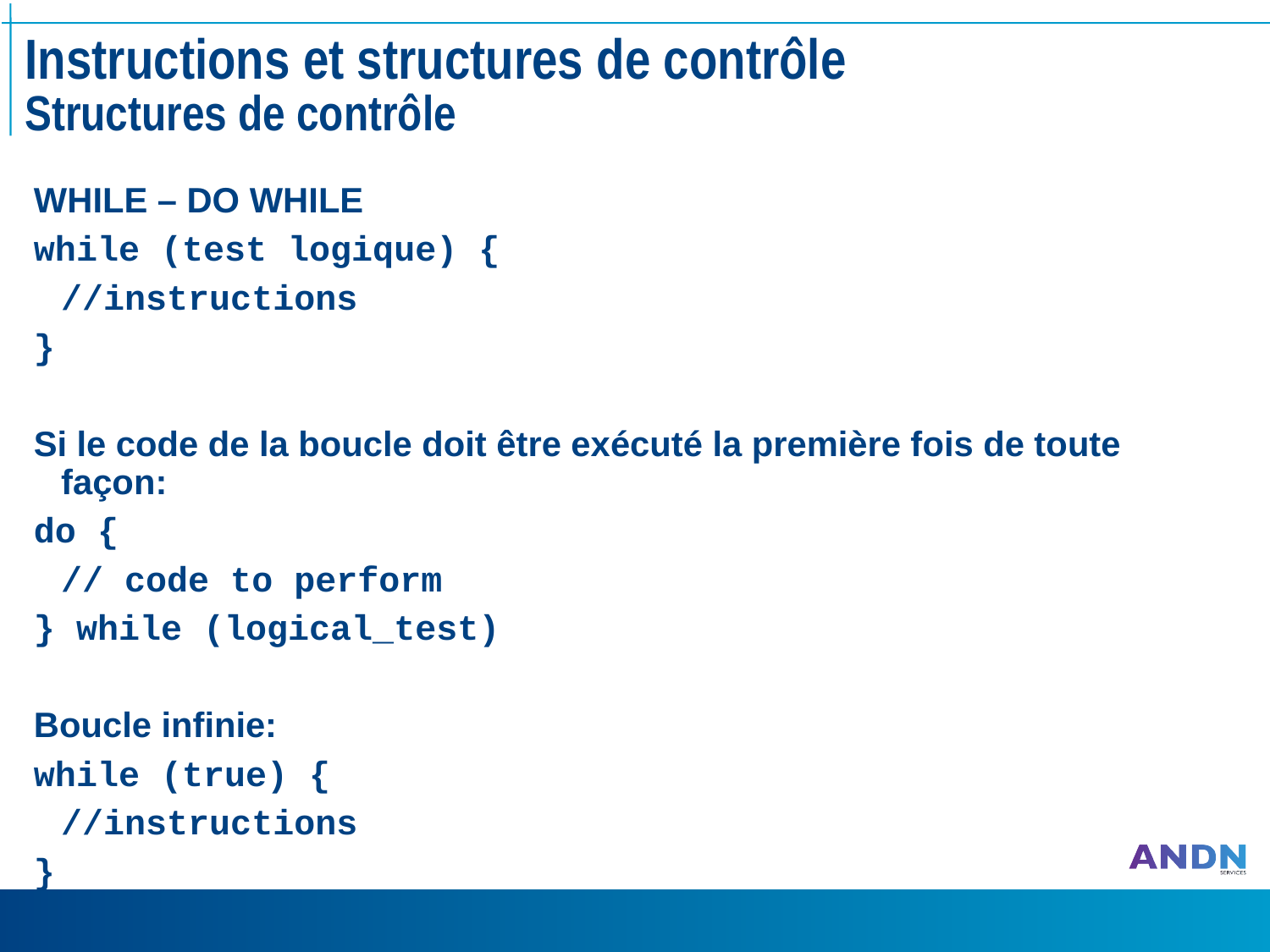

# Instructions et structures de contrôle Structures de contrôle
WHILE – DO WHILE
while (test logique) {
	//instructions
}

Si le code de la boucle doit être exécuté la première fois de toute façon:
do {
	// code to perform
} while (logical_test)

Boucle infinie:
while (true) {
	//instructions
}